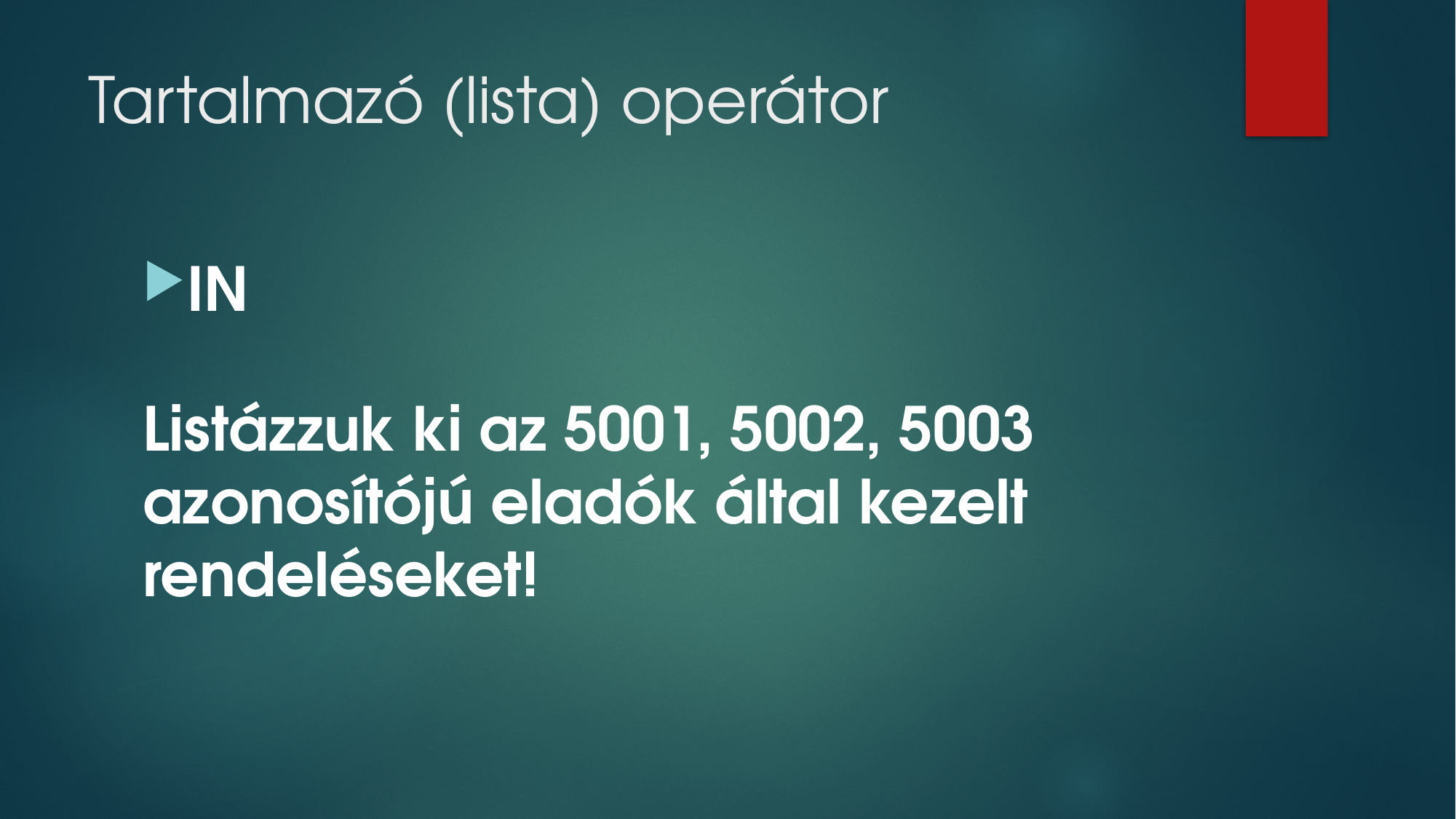

# Tartalmazó (lista) operátor
IN

Listázzuk ki az 5001, 5002, 5003 azonosítójú eladók által kezelt rendeléseket!